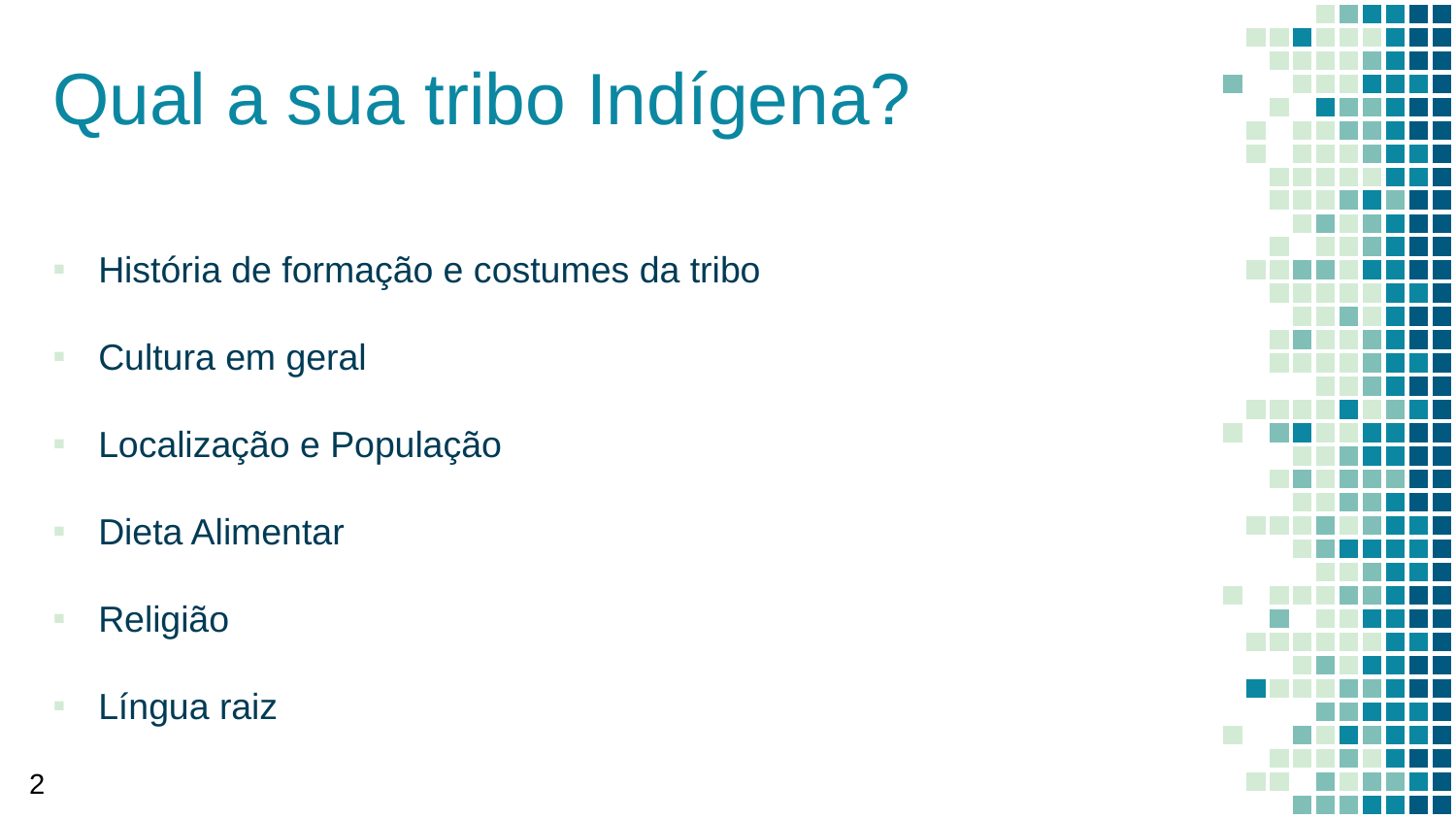

# Qual a sua tribo Indígena?
História de formação e costumes da tribo

Cultura em geral

Localização e População

Dieta Alimentar

Religião

Língua raiz

2